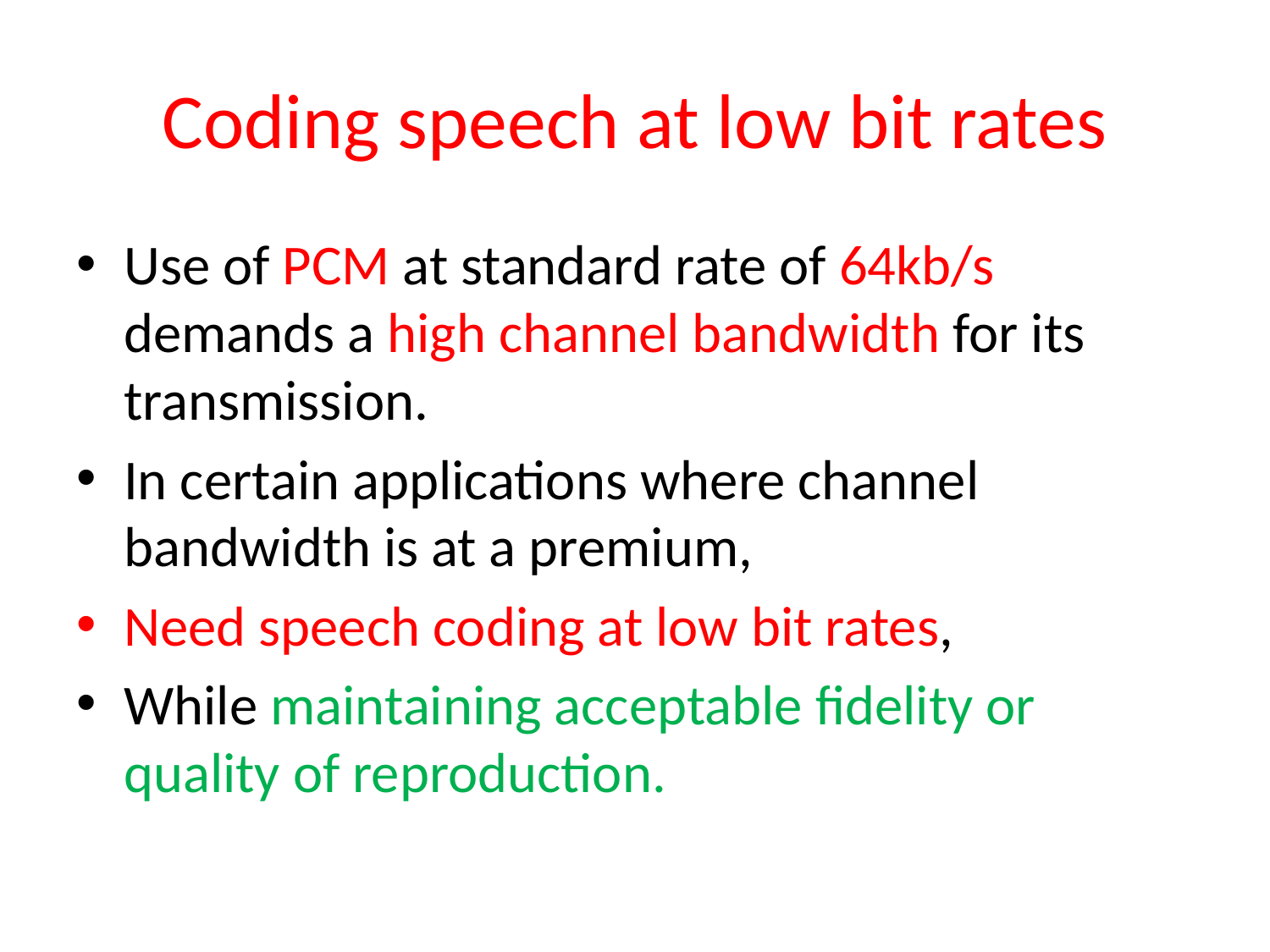

# Coding speech at low bit rates
Use of PCM at standard rate of 64kb/s demands a high channel bandwidth for its transmission.
In certain applications where channel bandwidth is at a premium,
Need speech coding at low bit rates,
While maintaining acceptable fidelity or quality of reproduction.